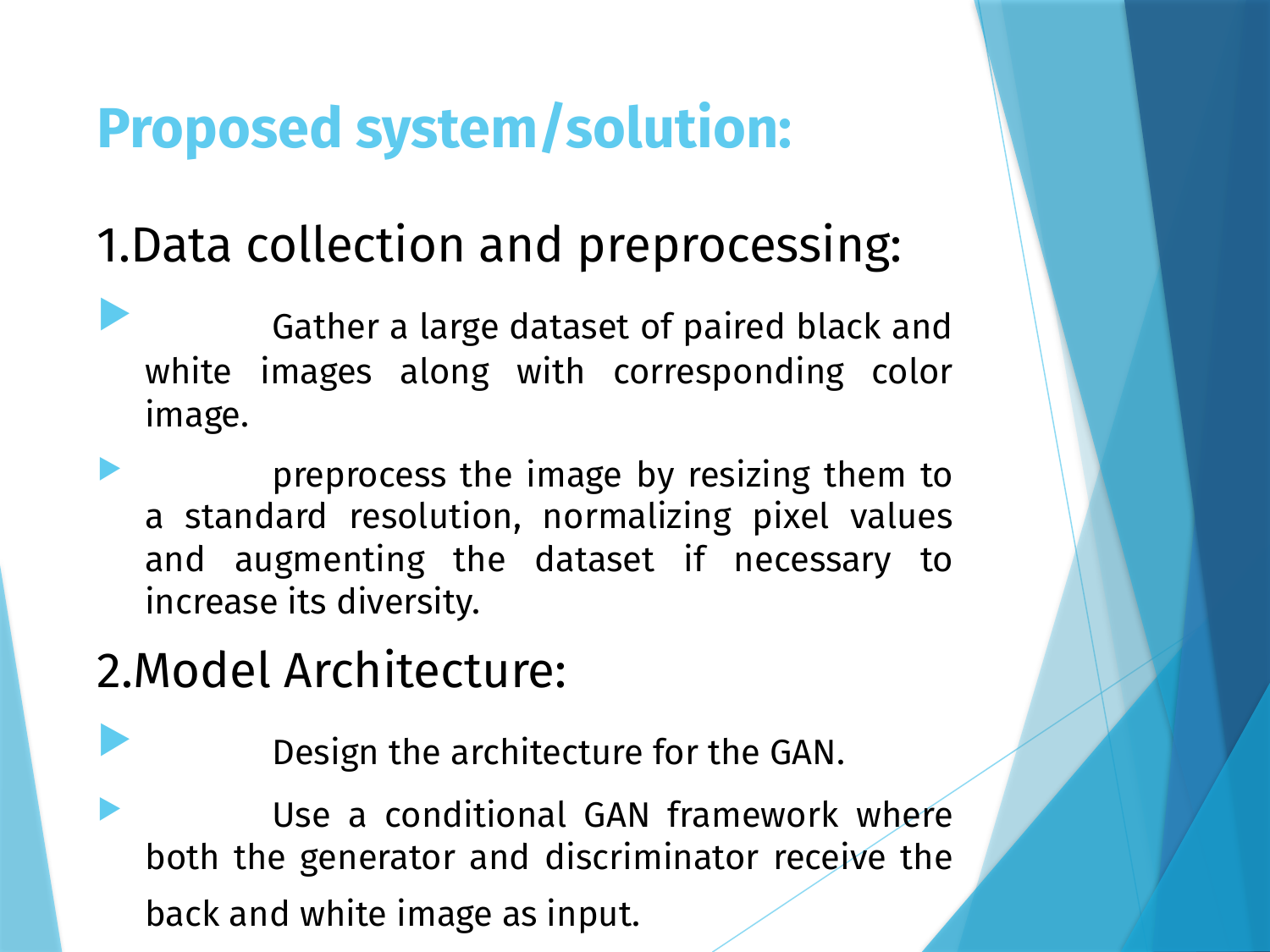

# Proposed system/solution:
1.Data collection and preprocessing:
	Gather a large dataset of paired black and white images along with corresponding color image.
	preprocess the image by resizing them to a standard resolution, normalizing pixel values and augmenting the dataset if necessary to increase its diversity.
2.Model Architecture:
	Design the architecture for the GAN.
	Use a conditional GAN framework where both the generator and discriminator receive the back and white image as input.